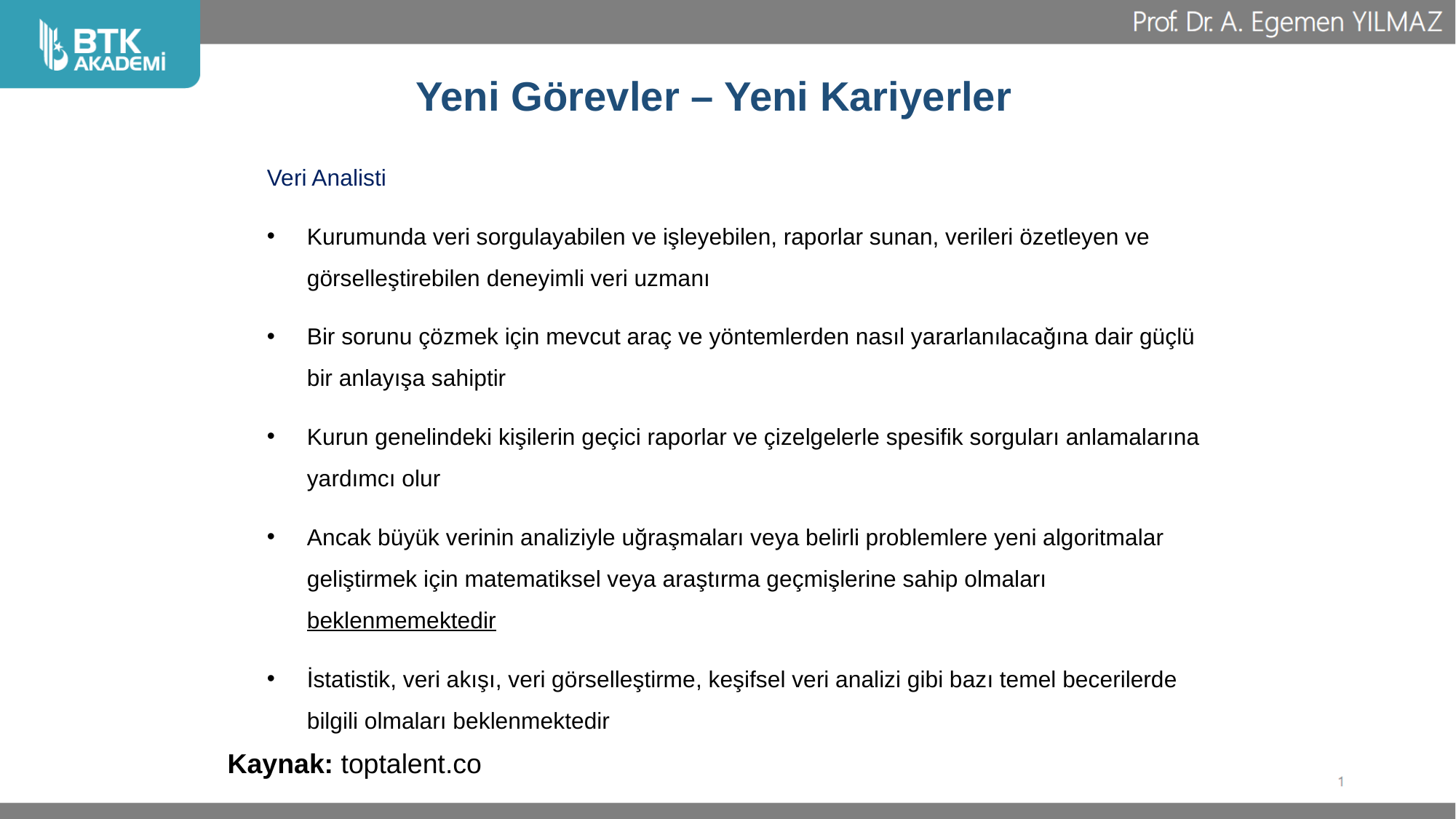

# Yeni Görevler – Yeni Kariyerler
Veri Analisti
Kurumunda veri sorgulayabilen ve işleyebilen, raporlar sunan, verileri özetleyen ve görselleştirebilen deneyimli veri uzmanı
Bir sorunu çözmek için mevcut araç ve yöntemlerden nasıl yararlanılacağına dair güçlü bir anlayışa sahiptir
Kurun genelindeki kişilerin geçici raporlar ve çizelgelerle spesifik sorguları anlamalarına yardımcı olur
Ancak büyük verinin analiziyle uğraşmaları veya belirli problemlere yeni algoritmalar geliştirmek için matematiksel veya araştırma geçmişlerine sahip olmaları beklenmemektedir
İstatistik, veri akışı, veri görselleştirme, keşifsel veri analizi gibi bazı temel becerilerde bilgili olmaları beklenmektedir

Kaynak: toptalent.co
9